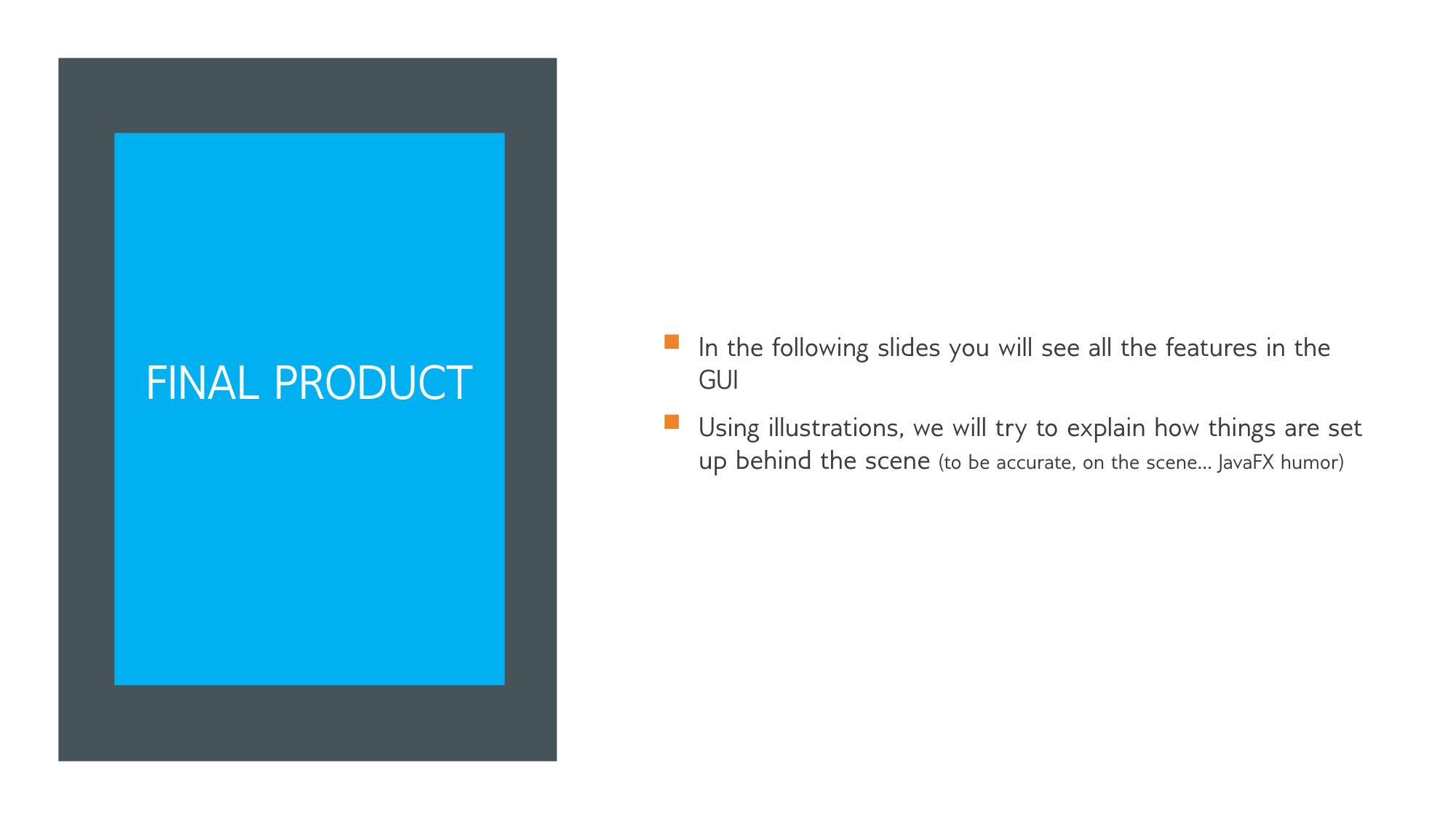

In the following slides you will see all the features in the GUI
Using illustrations, we will try to explain how things are set up behind the scene (to be accurate, on the scene… JavaFX humor)
# Final product